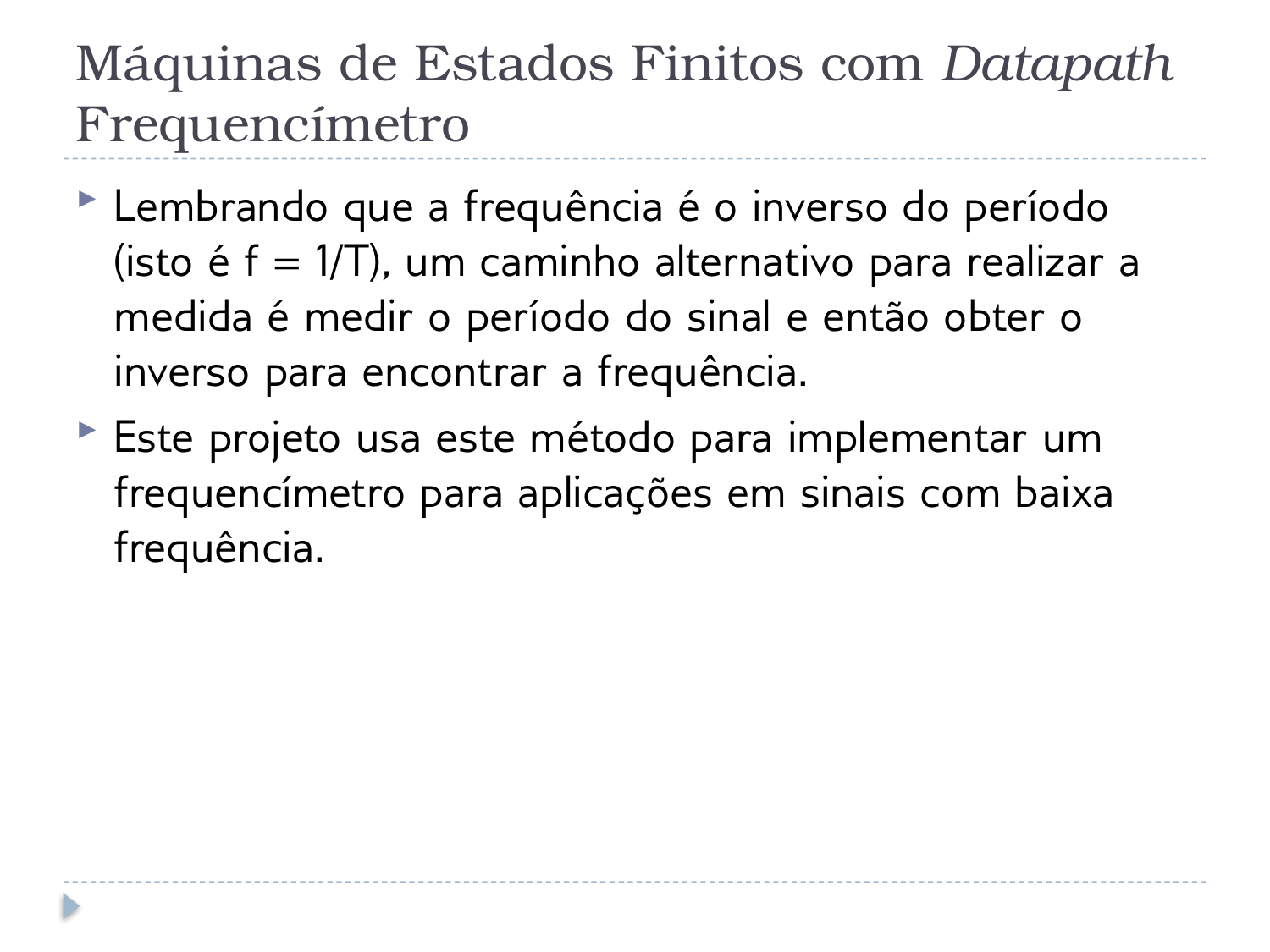

# Máquinas de Estados Finitos com Datapath Frequencímetro
Lembrando que a frequência é o inverso do período (isto é f = 1/T), um caminho alternativo para realizar a medida é medir o período do sinal e então obter o inverso para encontrar a frequência.
Este projeto usa este método para implementar um frequencímetro para aplicações em sinais com baixa frequência.